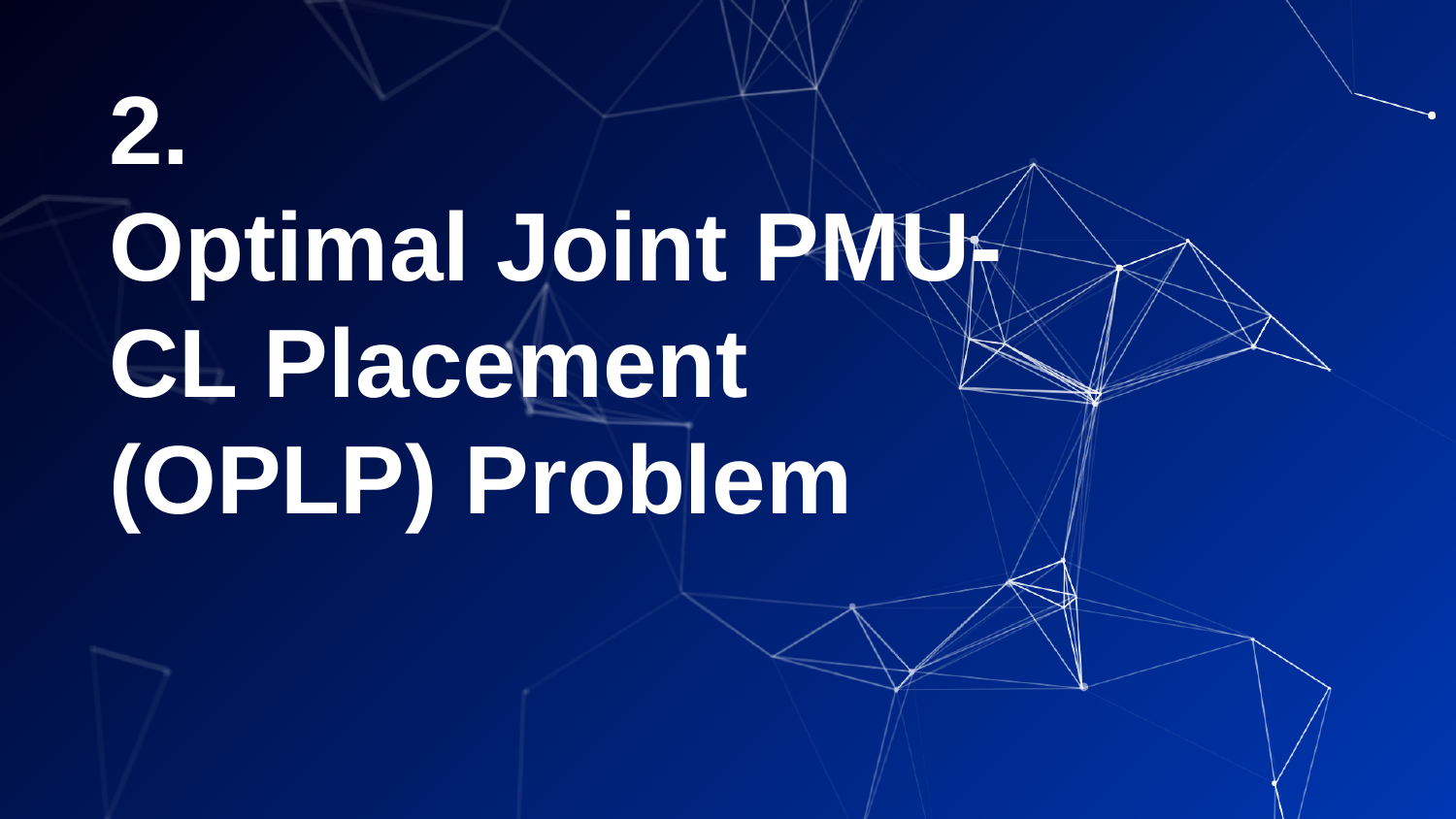

# 2. Optimal Joint PMU-CL Placement (OPLP) Problem